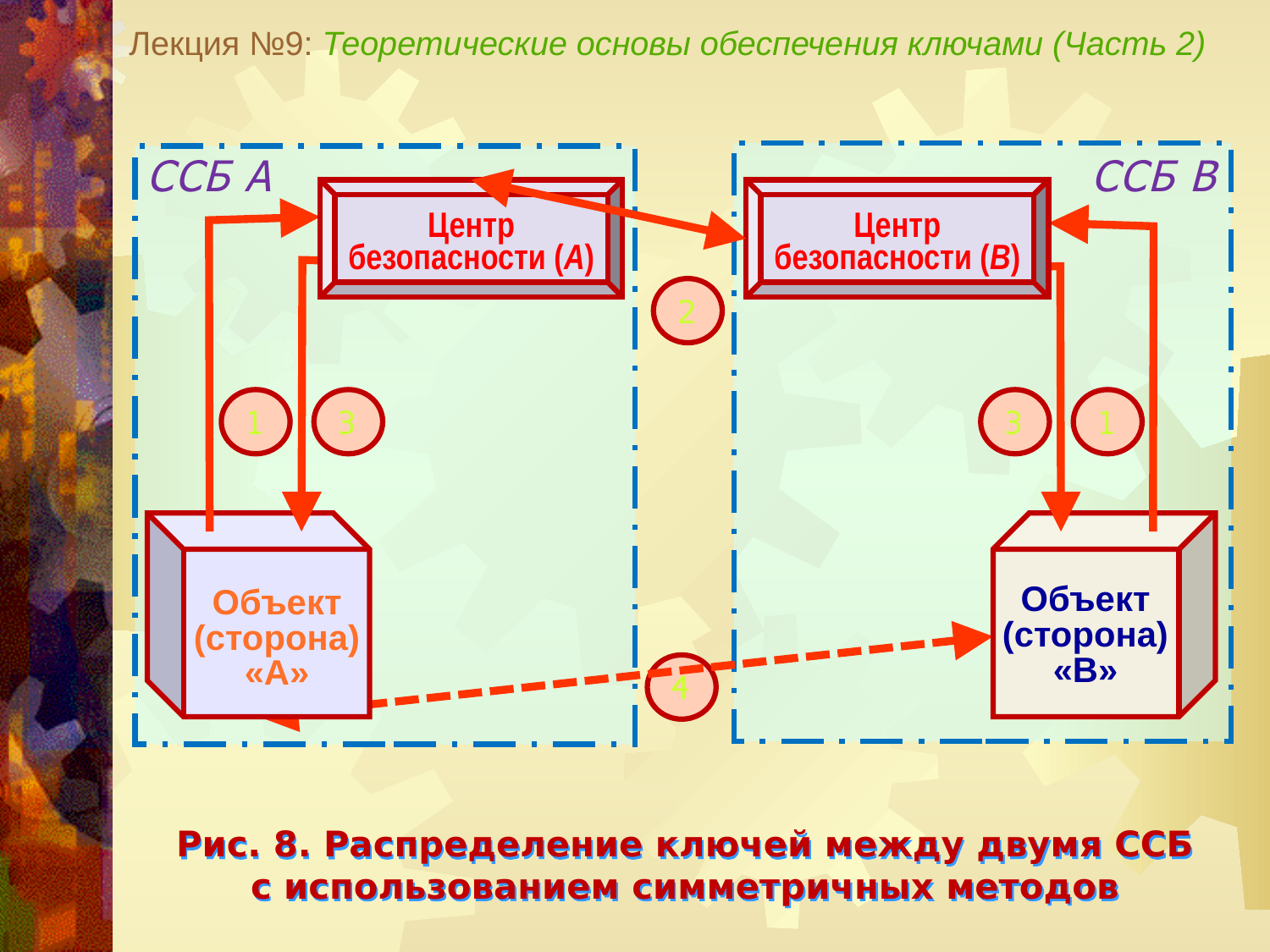

Лекция №9: Теоретические основы обеспечения ключами (Часть 2)

ССБ А
ССБ В

Центр безопасности (А)
Центр безопасности (В)

2

1

3

3

1

Объект
(сторона)
«А»

Объект
(сторона)
«В»

4
Рис. 8. Распределение ключей между двумя ССБ
с использованием симметричных методов